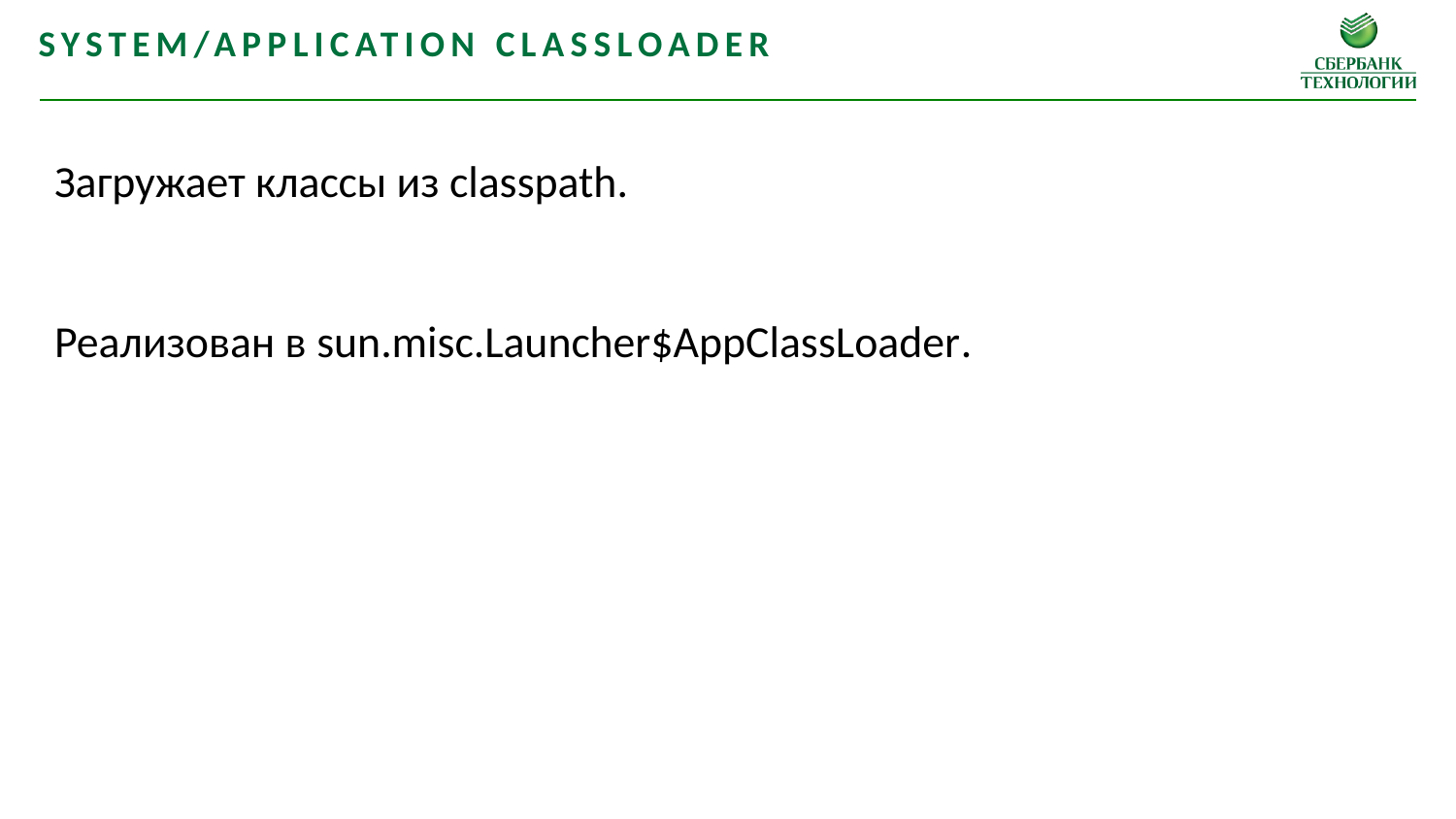

System/Application classloader
Загружает классы из classpath.

Реализован в sun.misc.Launcher$AppClassLoader.